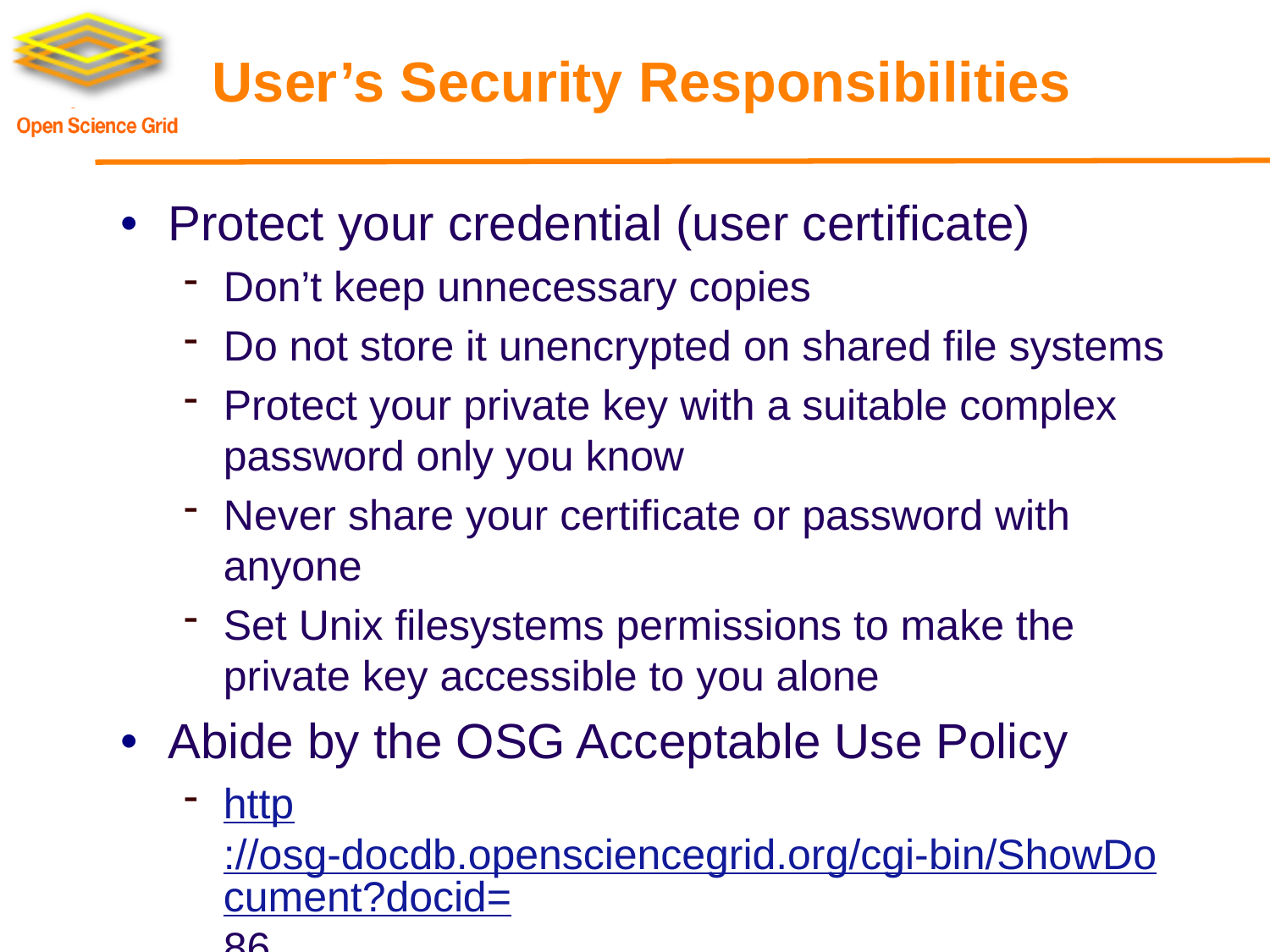

# User’s Security Responsibilities
Protect your credential (user certificate)
Don’t keep unnecessary copies
Do not store it unencrypted on shared file systems
Protect your private key with a suitable complex password only you know
Never share your certificate or password with anyone
Set Unix filesystems permissions to make the private key accessible to you alone
Abide by the OSG Acceptable Use Policy
http://osg-docdb.opensciencegrid.org/cgi-bin/ShowDocument?docid=86